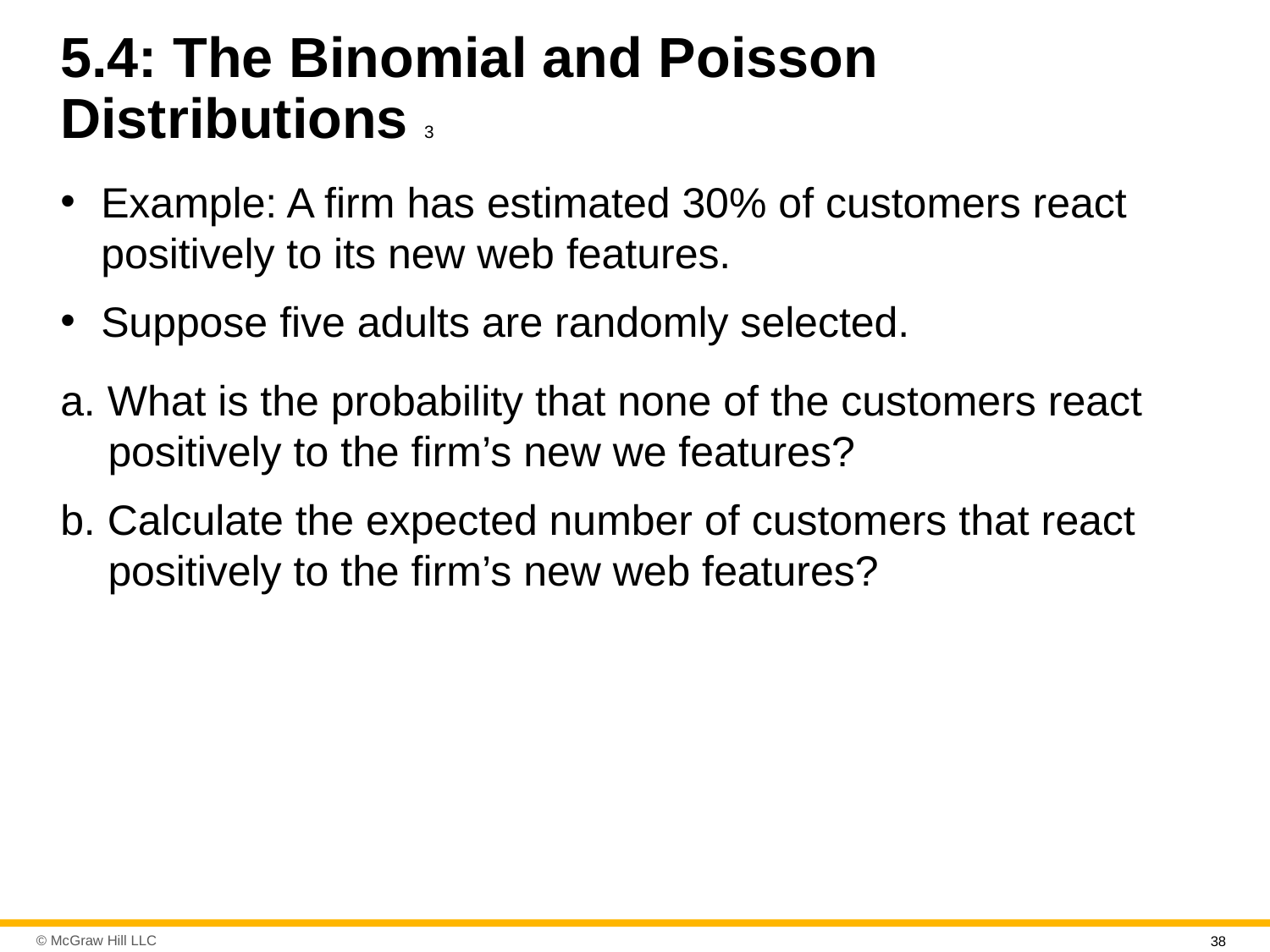

# 5.4: The Binomial and Poisson Distributions 3
Example: A firm has estimated 30% of customers react positively to its new web features.
Suppose five adults are randomly selected.
a. What is the probability that none of the customers react positively to the firm’s new we features?
b. Calculate the expected number of customers that react positively to the firm’s new web features?
38